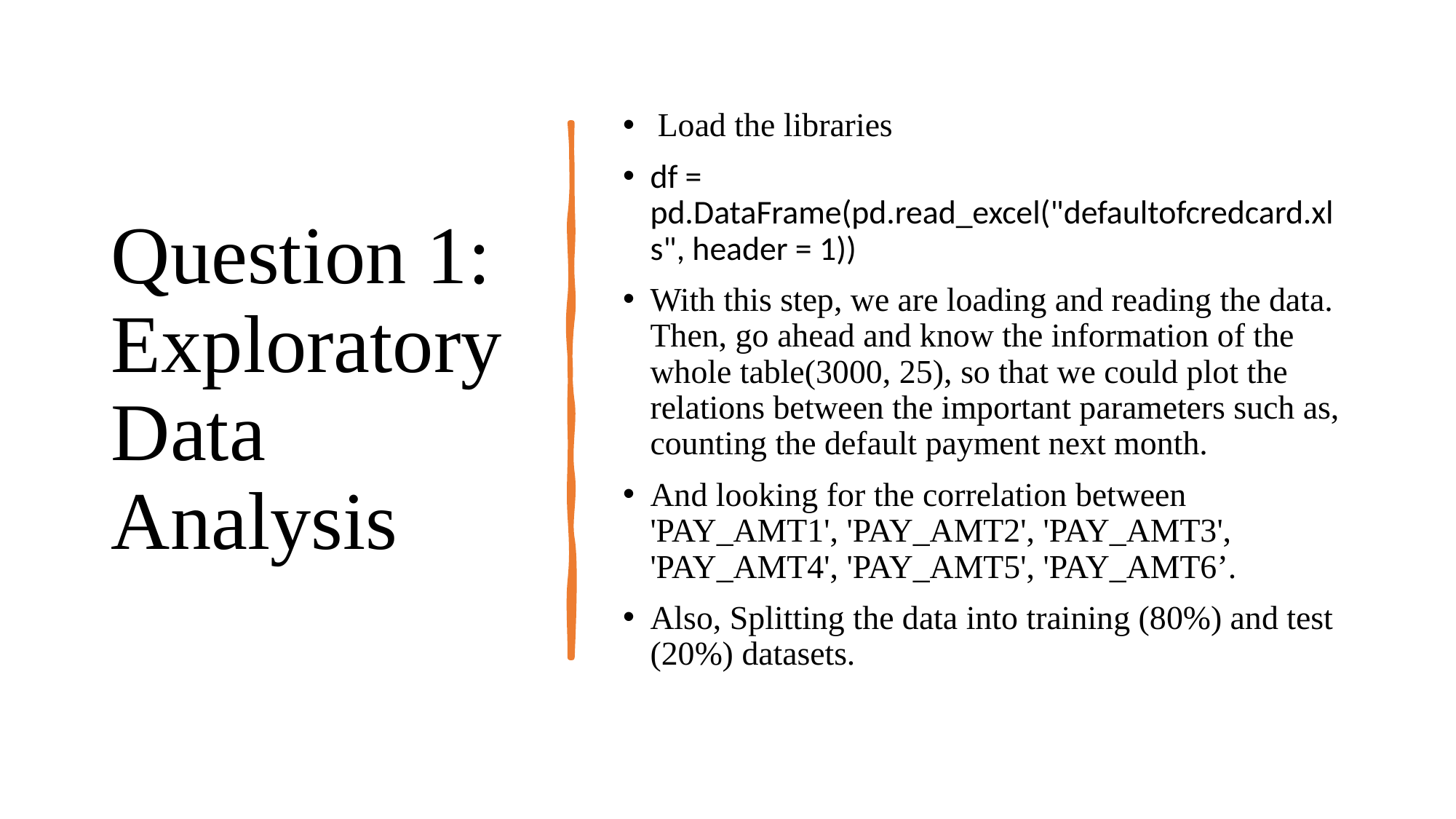

# Question 1: Exploratory Data Analysis
 Load the libraries
df = pd.DataFrame(pd.read_excel("defaultofcredcard.xls", header = 1))
With this step, we are loading and reading the data. Then, go ahead and know the information of the whole table(3000, 25), so that we could plot the relations between the important parameters such as, counting the default payment next month.
And looking for the correlation between 'PAY_AMT1', 'PAY_AMT2', 'PAY_AMT3', 'PAY_AMT4', 'PAY_AMT5', 'PAY_AMT6’.
Also, Splitting the data into training (80%) and test (20%) datasets.